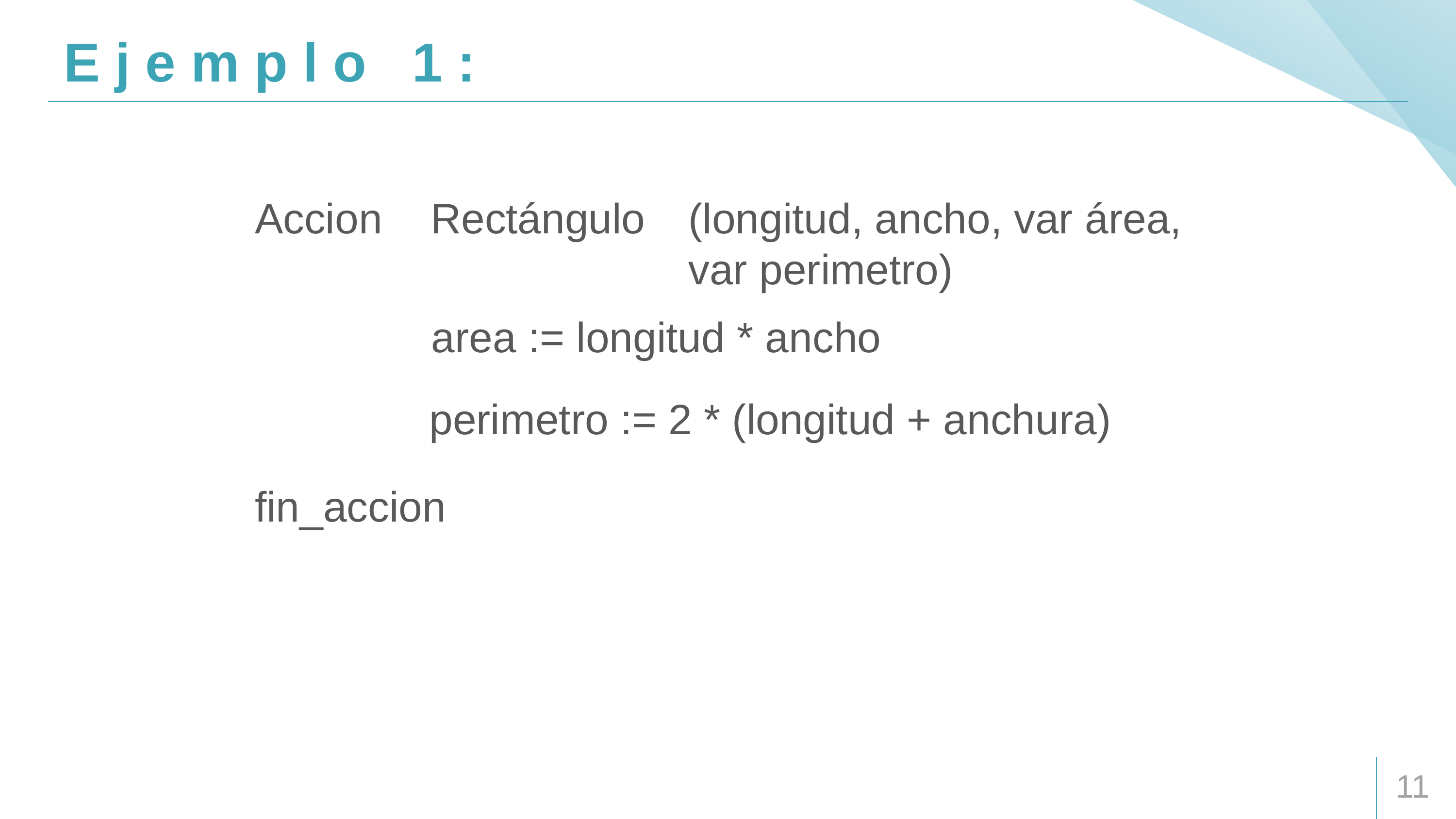

# Ejemplo 1:
Rectángulo
Accion
(longitud, ancho, var área, var perimetro)
area := longitud * ancho
perimetro := 2 * (longitud + anchura)
fin_accion
11